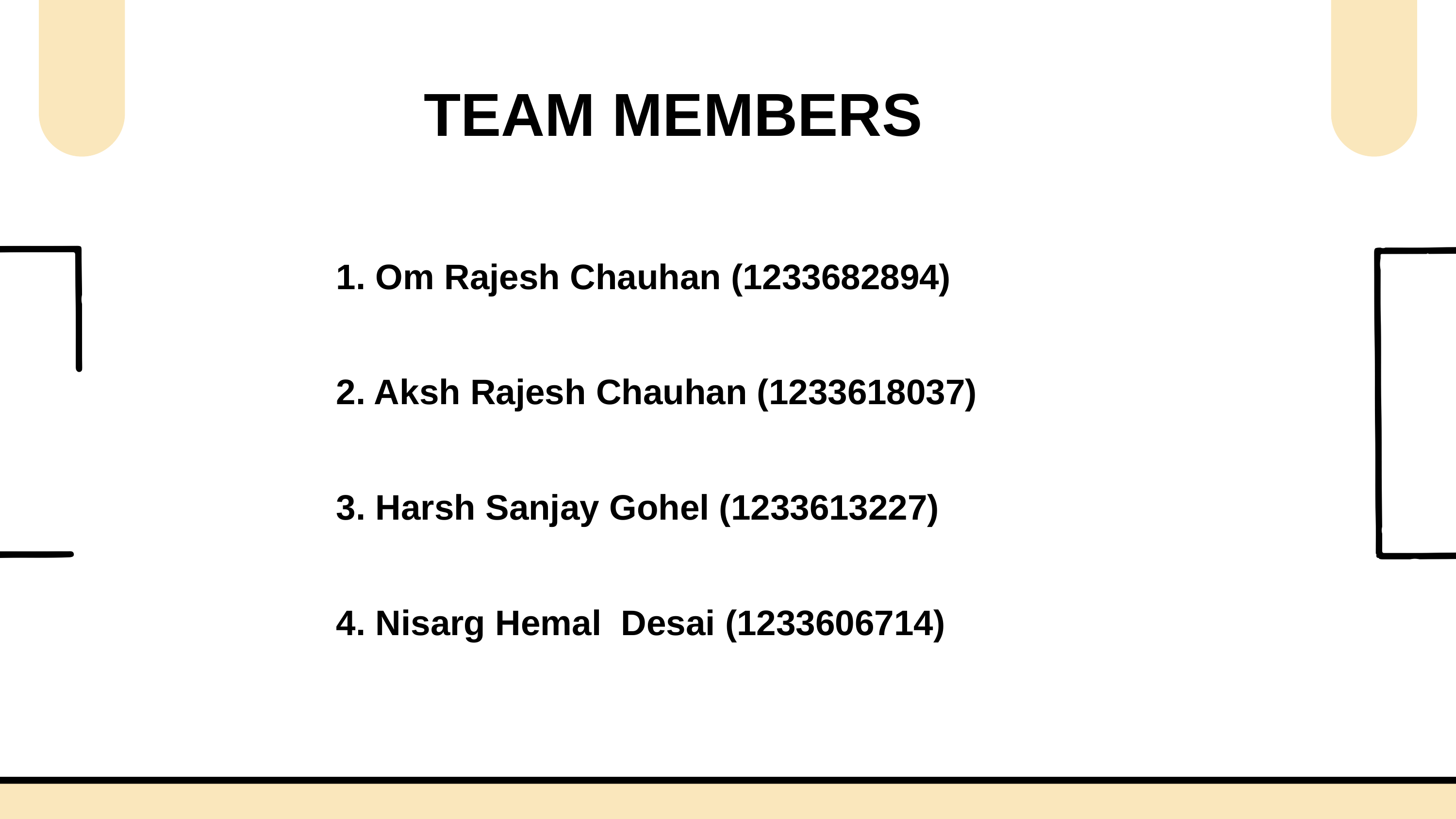

TEAM MEMBERS
1. Om Rajesh Chauhan (1233682894)

2. Aksh Rajesh Chauhan (1233618037)

3. Harsh Sanjay Gohel (1233613227)

4. Nisarg Hemal  Desai (1233606714)